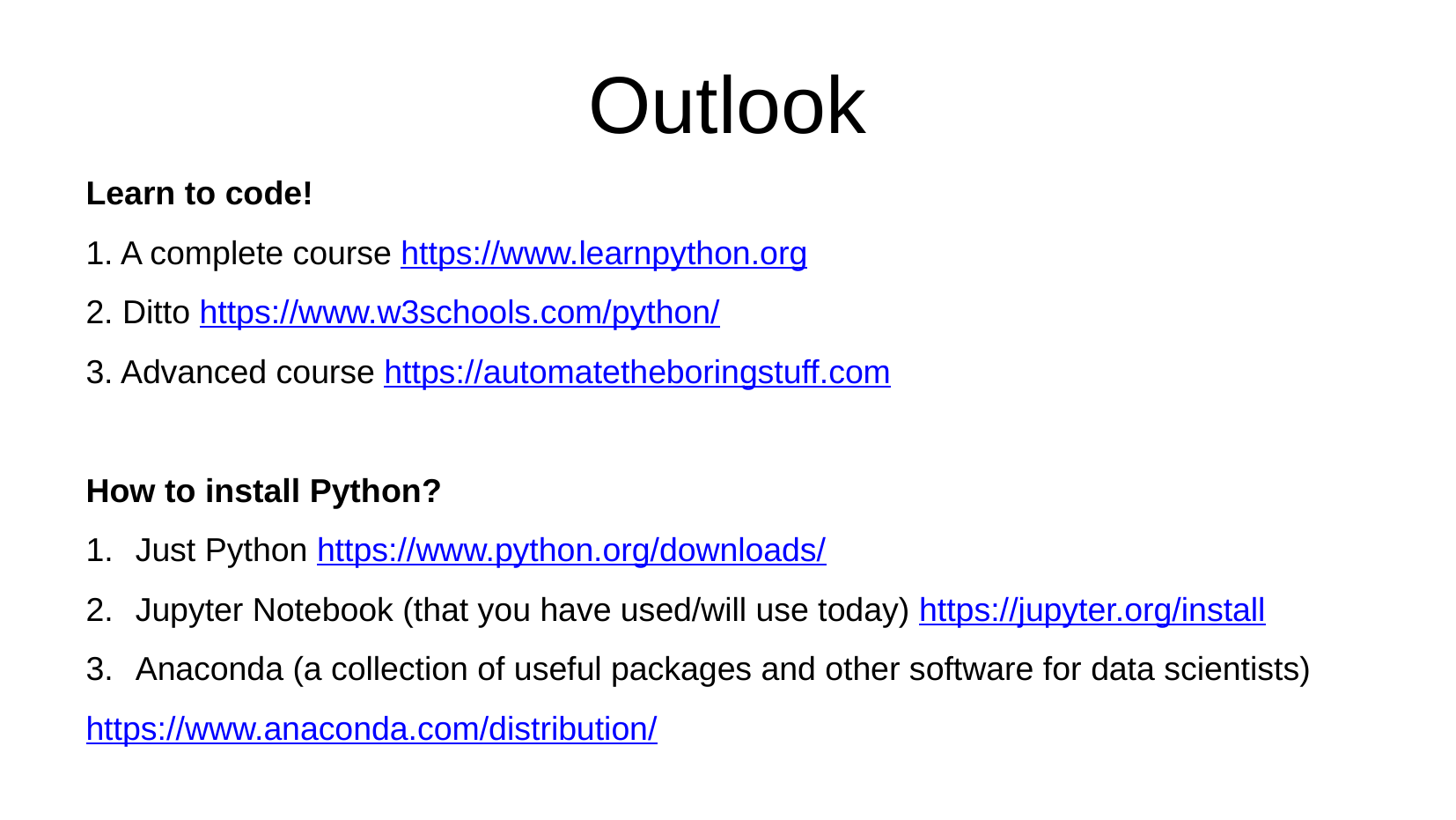

Outlook
Learn to code!
1. A complete course https://www.learnpython.org
2. Ditto https://www.w3schools.com/python/
3. Advanced course https://automatetheboringstuff.com

How to install Python?
Just Python https://www.python.org/downloads/
Jupyter Notebook (that you have used/will use today) https://jupyter.org/install
Anaconda (a collection of useful packages and other software for data scientists)
https://www.anaconda.com/distribution/